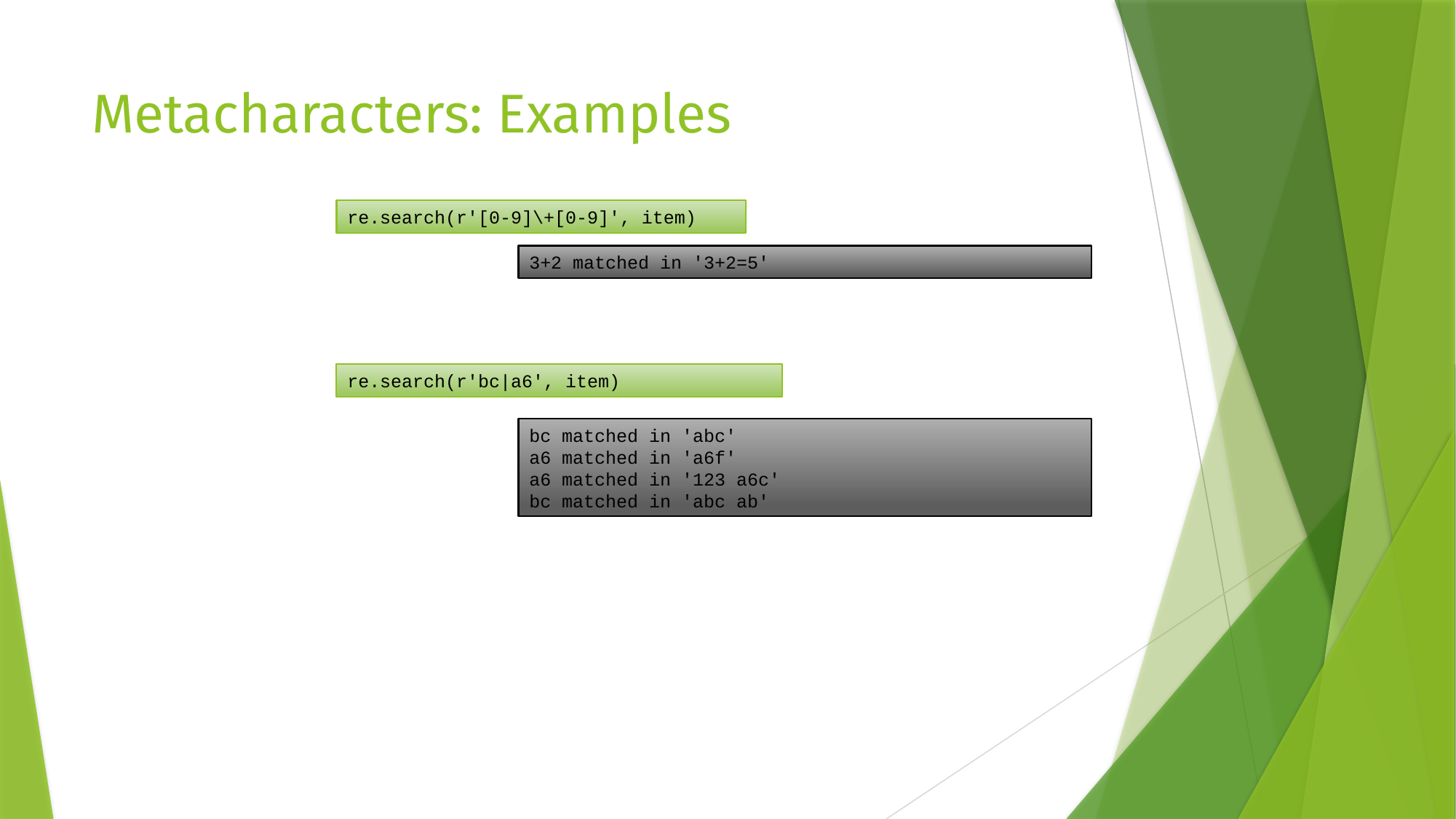

# Metacharacters: Examples
re.search(r'[0-9]\+[0-9]', item)
3+2 matched in '3+2=5'
re.search(r'bc|a6', item)
bc matched in 'abc'
a6 matched in 'a6f'
a6 matched in '123 a6c'
bc matched in 'abc ab'